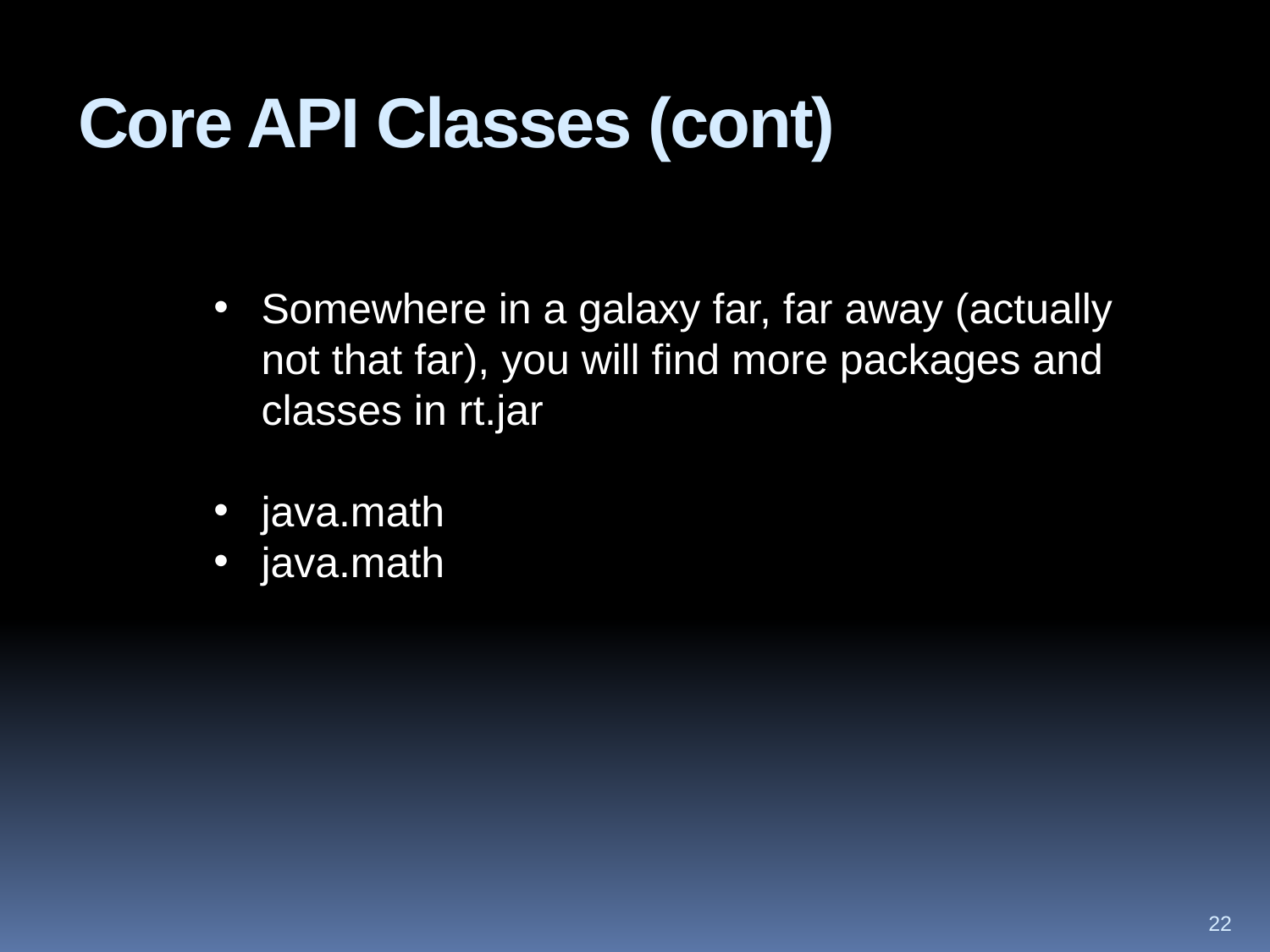

# Core API Classes (cont)
Somewhere in a galaxy far, far away (actually not that far), you will find more packages and classes in rt.jar

java.math
java.math
22